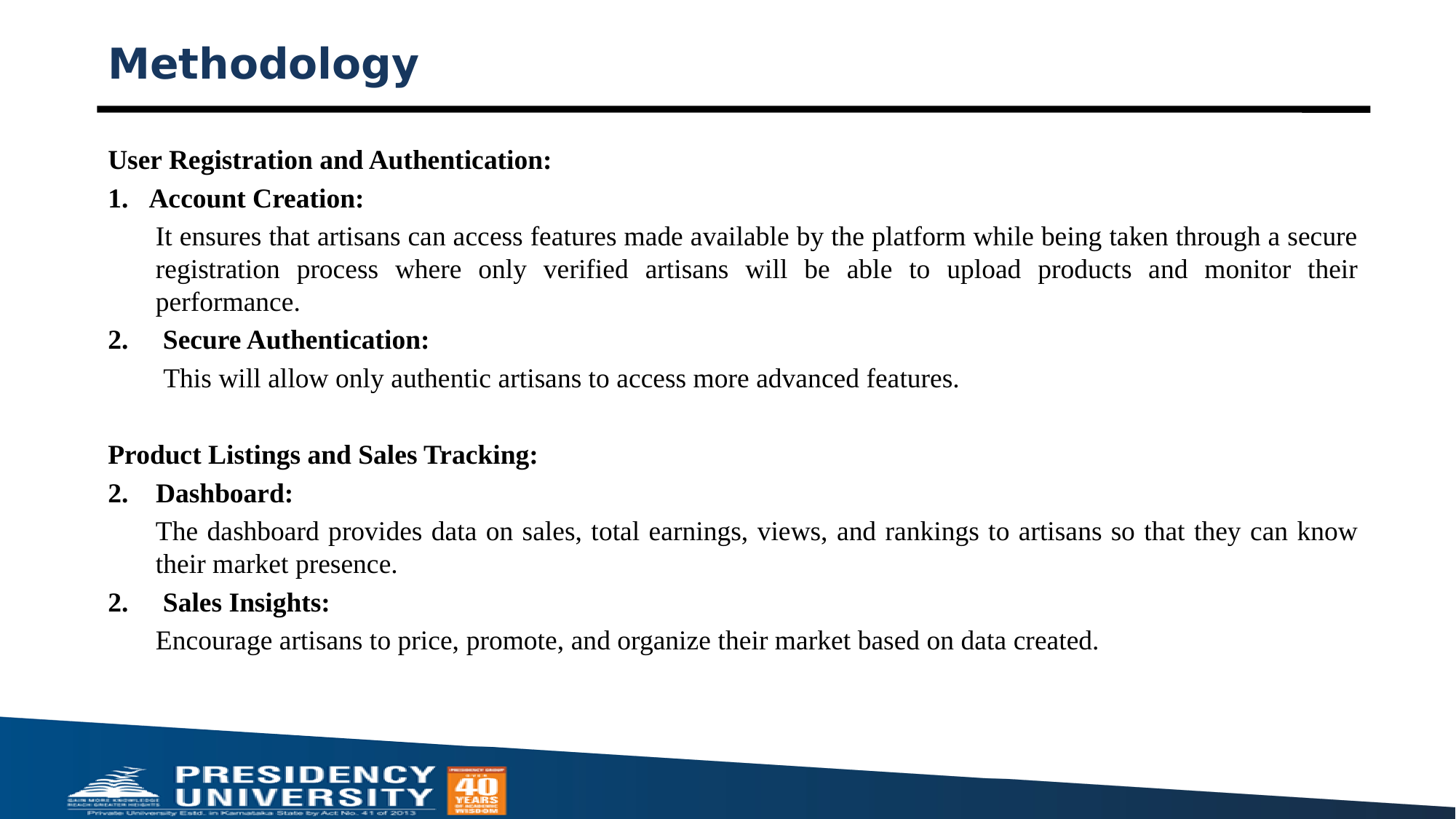

# Methodology
User Registration and Authentication:
Account Creation:
It ensures that artisans can access features made available by the platform while being taken through a secure registration process where only verified artisans will be able to upload products and monitor their performance.
2.     Secure Authentication:
        This will allow only authentic artisans to access more advanced features.

Product Listings and Sales Tracking:
 Dashboard:
The dashboard provides data on sales, total earnings, views, and rankings to artisans so that they can know their market presence.
2.     Sales Insights:
Encourage artisans to price, promote, and organize their market based on data created.